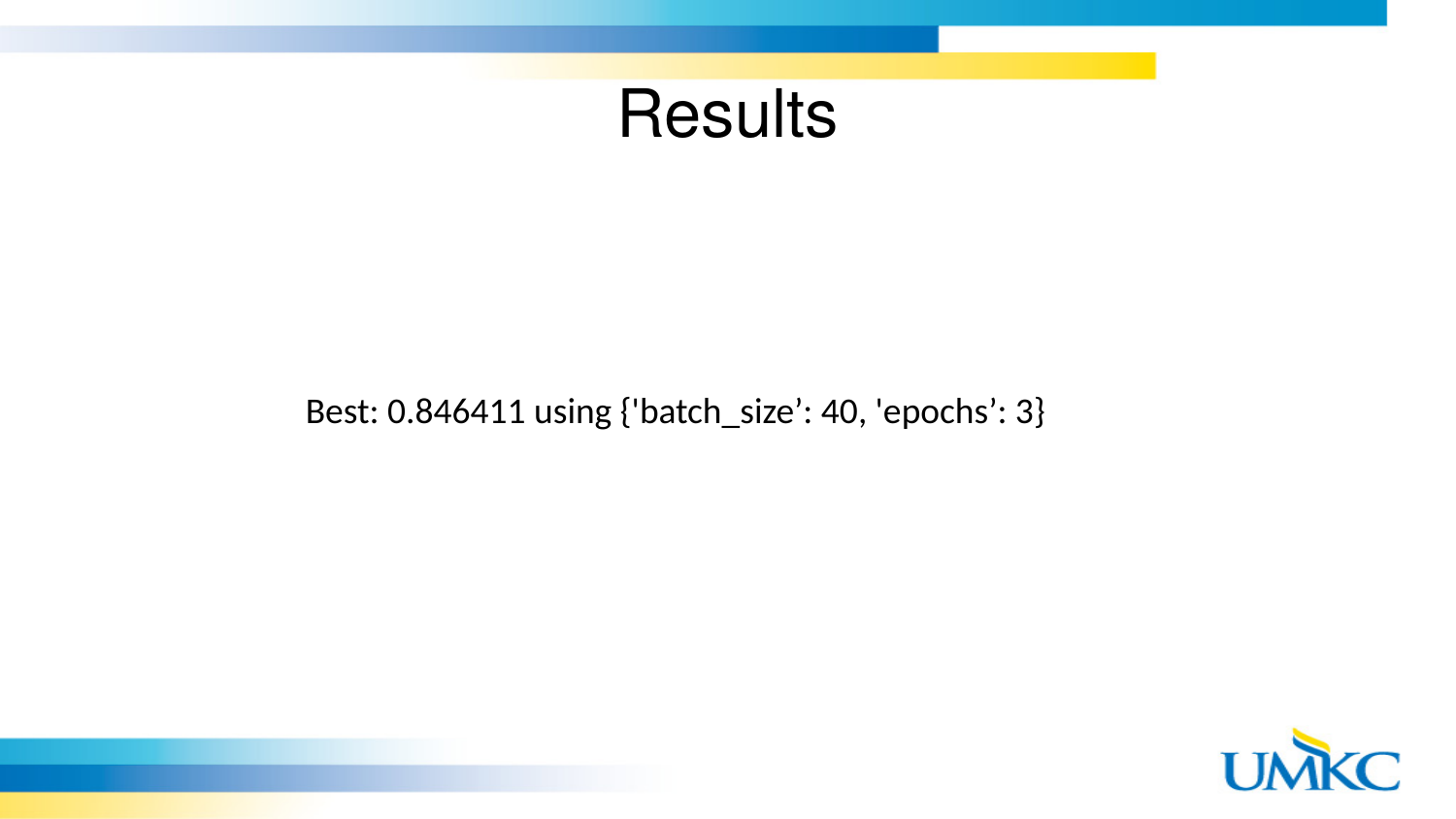

# Results
Best: 0.846411 using {'batch_size’: 40, 'epochs’: 3}